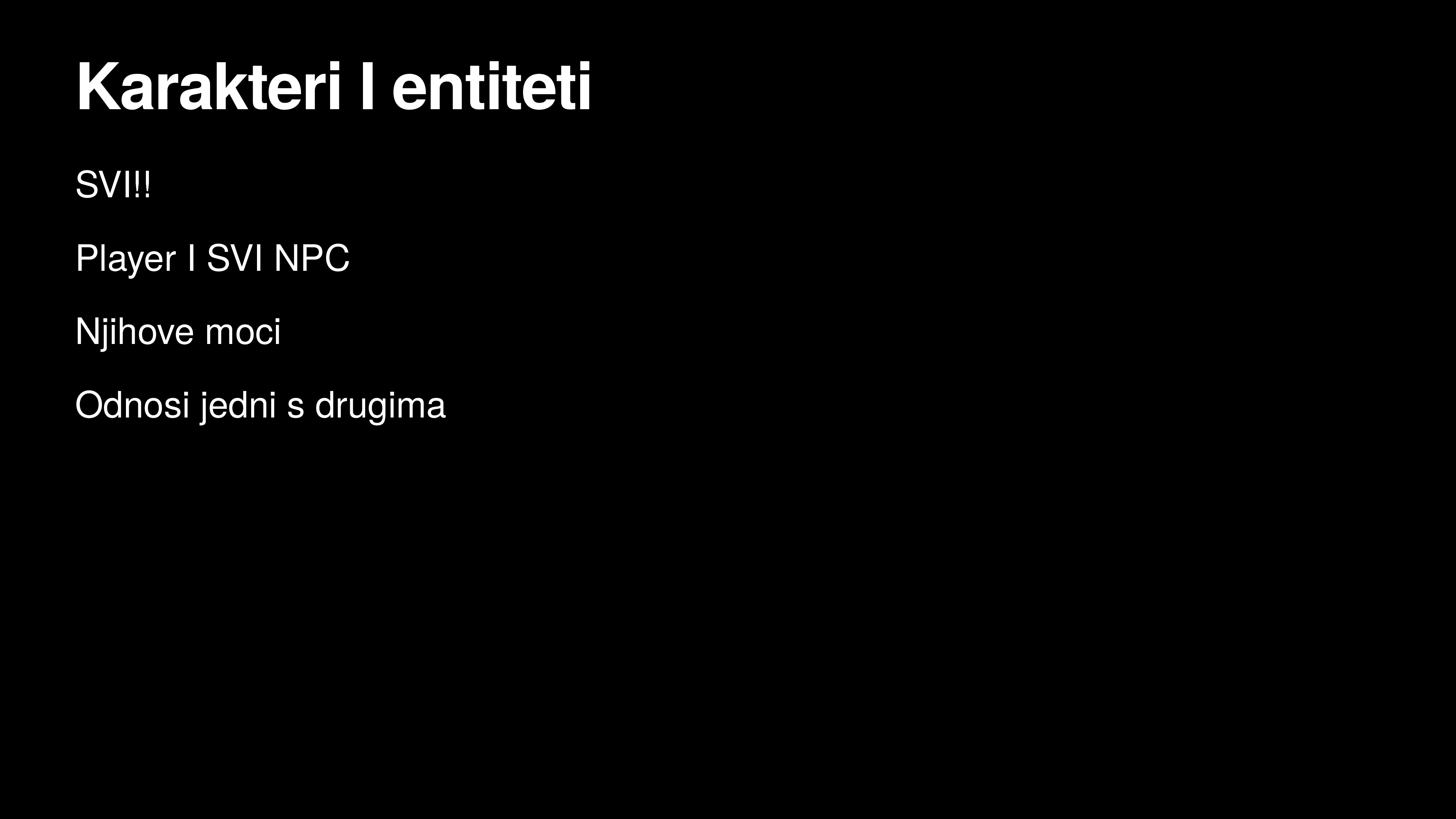

# Karakteri I entiteti
SVI!!
Player I SVI NPC
Njihove moci
Odnosi jedni s drugima